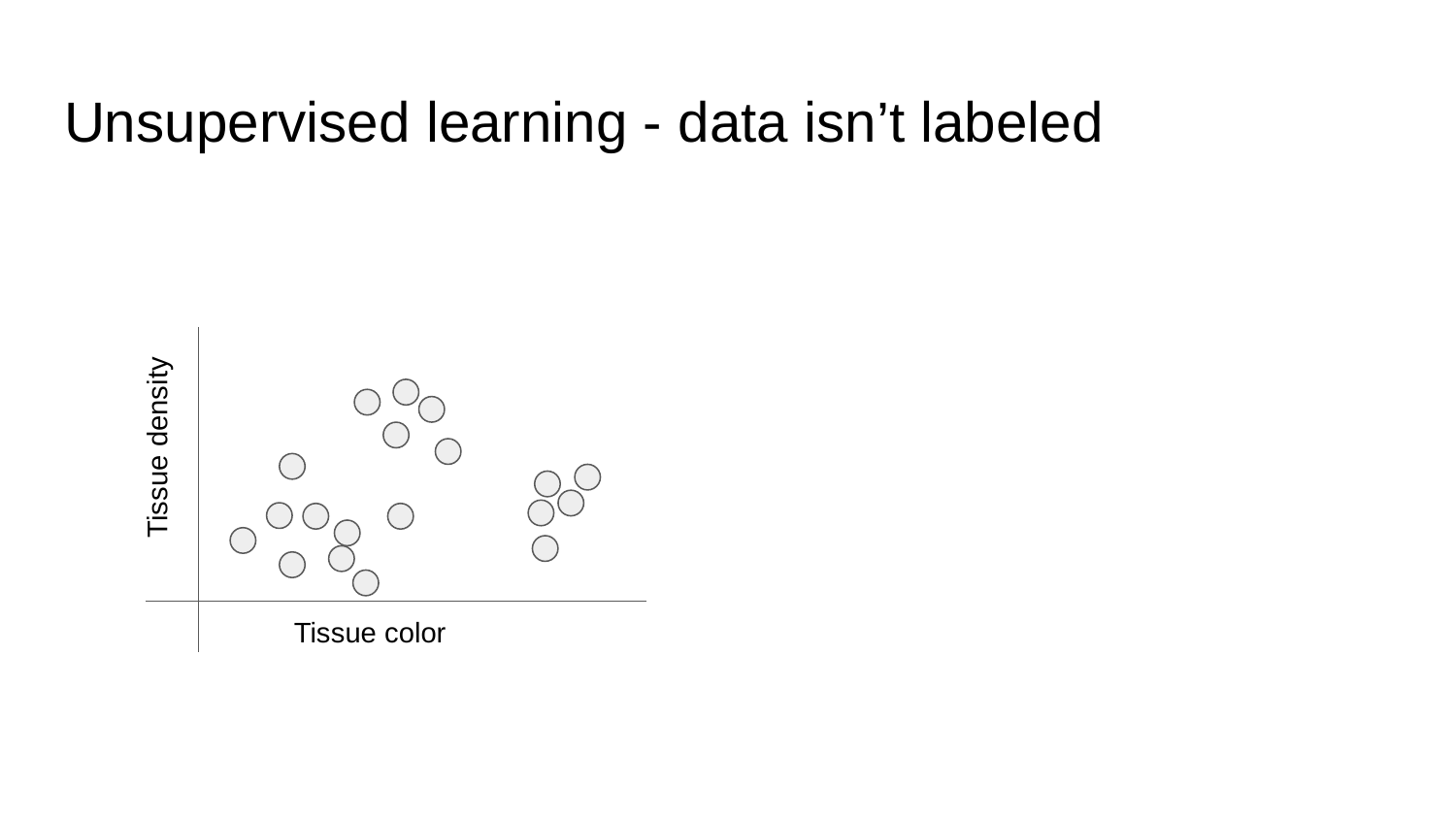

# Unsupervised learning - data isn’t labeled

Tissue density

Tissue color